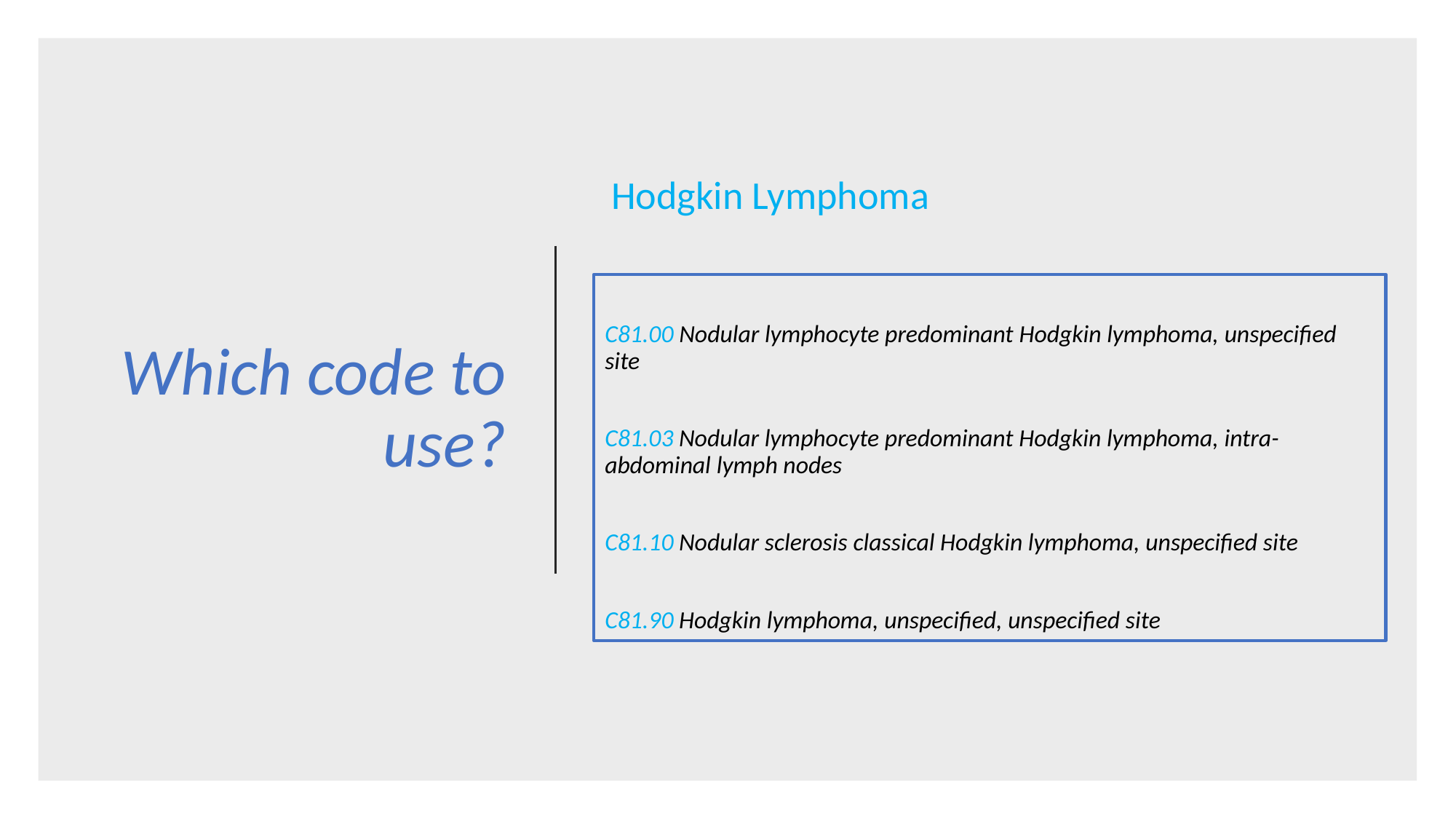

# Which code to use?
Hodgkin Lymphoma

C81.00 Nodular lymphocyte predominant Hodgkin lymphoma, unspecified site

C81.03 Nodular lymphocyte predominant Hodgkin lymphoma, intra-abdominal lymph nodes

C81.10 Nodular sclerosis classical Hodgkin lymphoma, unspecified site

C81.90 Hodgkin lymphoma, unspecified, unspecified site